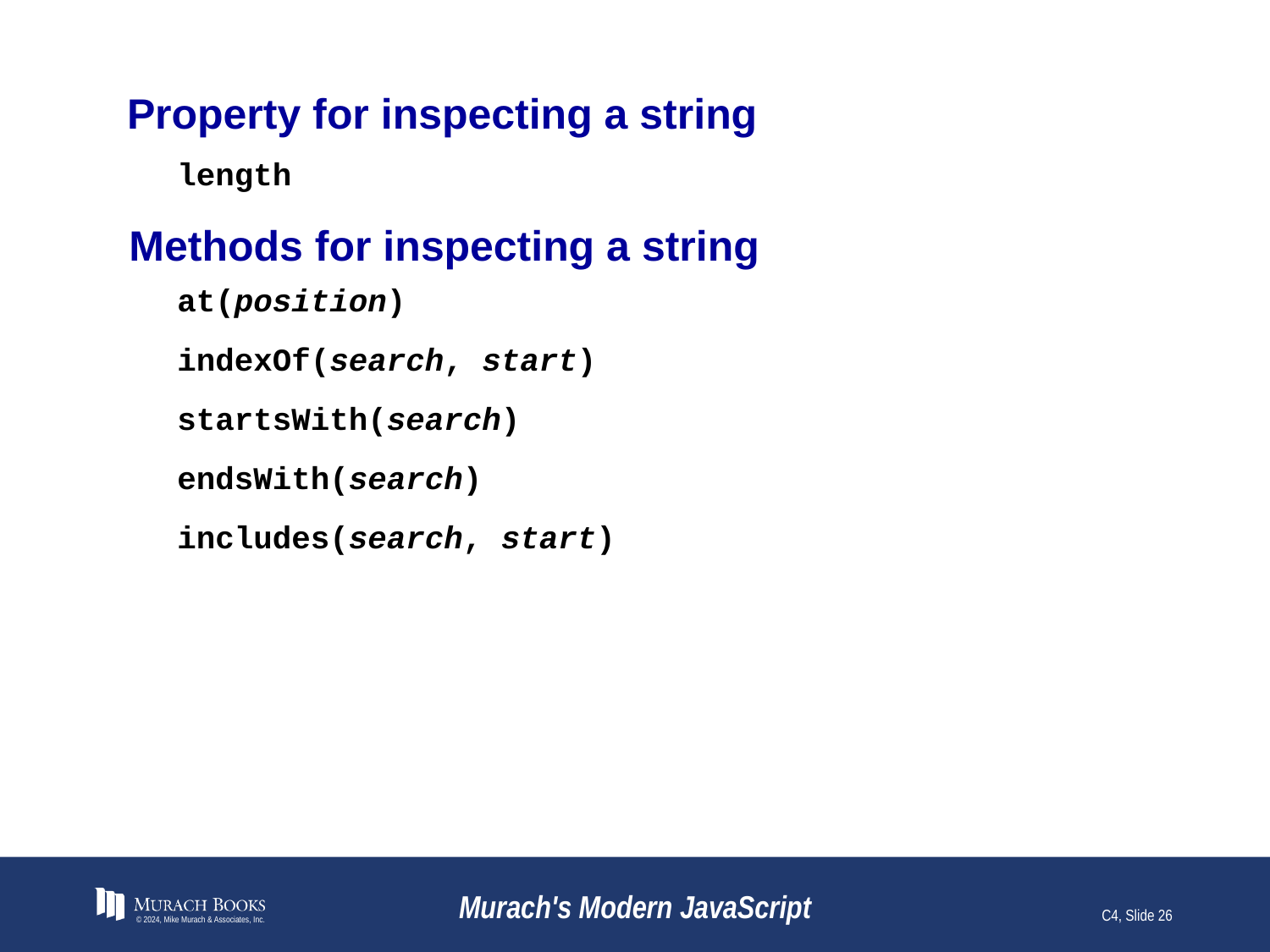

# Property for inspecting a string
length
Methods for inspecting a string
at(position)
indexOf(search, start)
startsWith(search)
endsWith(search)
includes(search, start)

© 2024, Mike Murach & Associates, Inc.
Murach's Modern JavaScript

C4, Slide 26